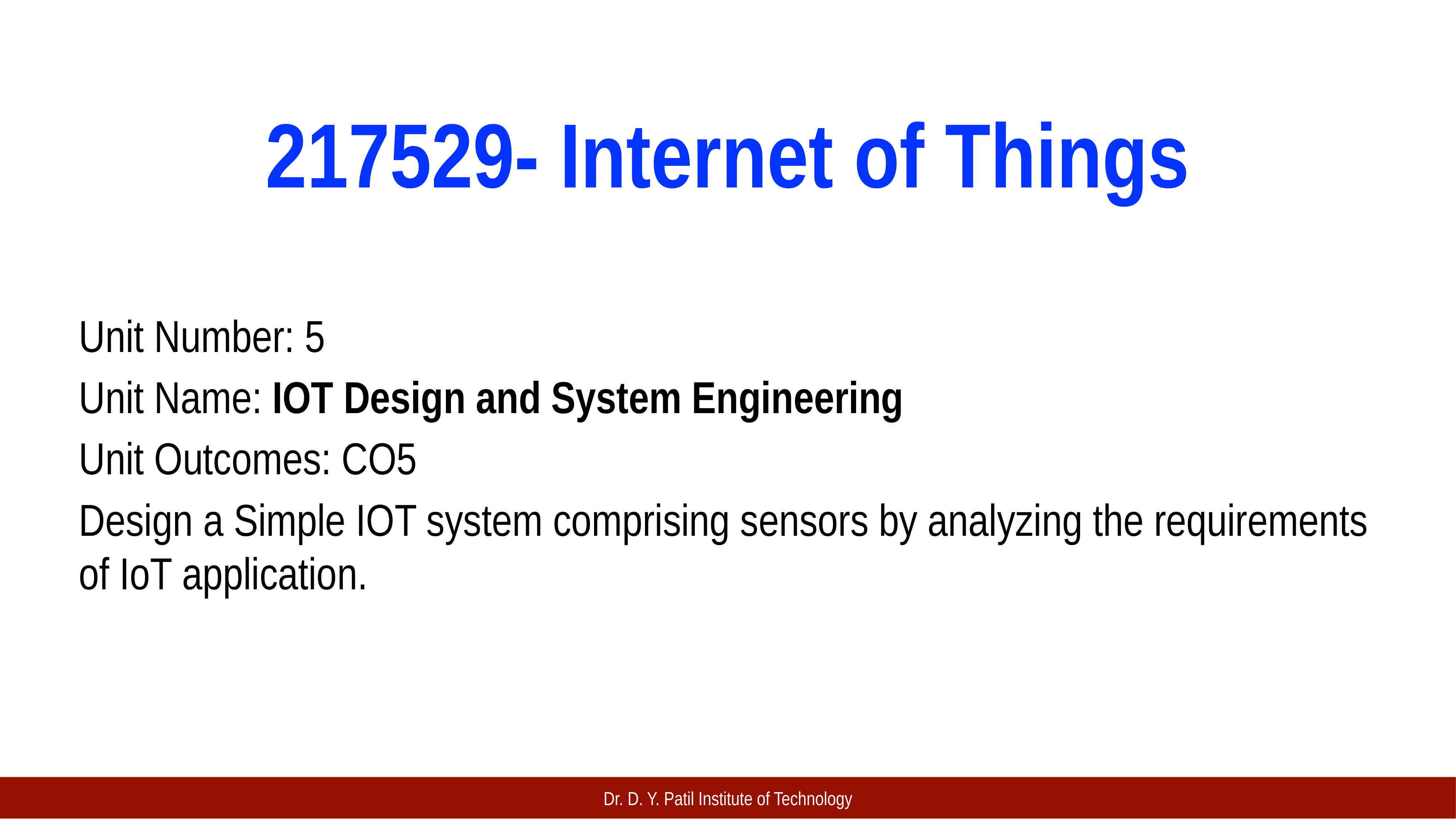

217529- Internet of Things
Unit Number: 5
Unit Name: IOT Design and System Engineering
Unit Outcomes: CO5
Design a Simple IOT system comprising sensors by analyzing the requirements of IoT application.